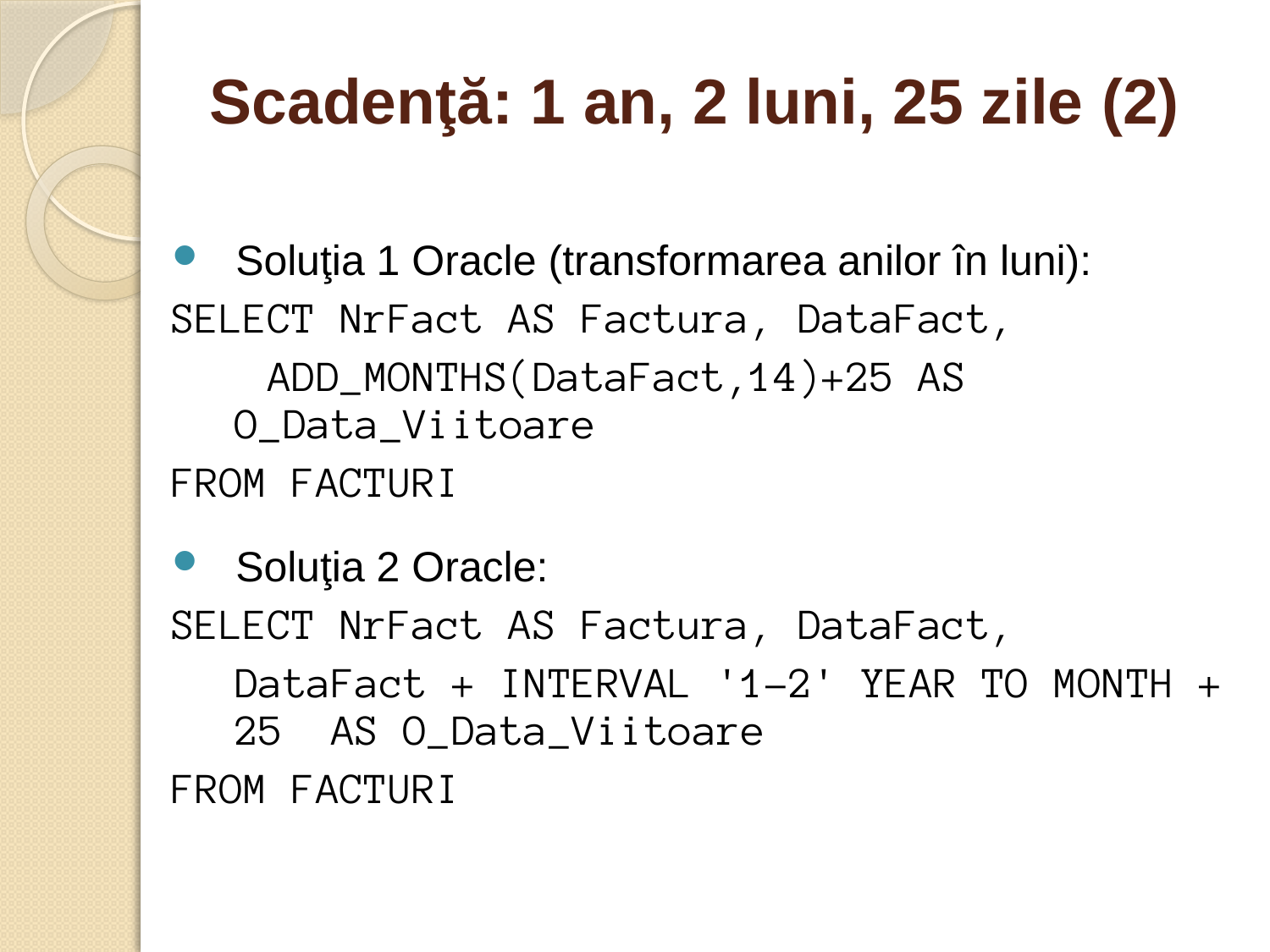

# Scadenţă: 1 an, 2 luni, 25 zile (2)

Soluţia 1 Oracle (transformarea anilor în luni):
SELECT NrFact AS Factura, DataFact,
    ADD_MONTHS(DataFact,14)+25 AS O_Data_Viitoare
FROM FACTURI

Soluţia 2 Oracle:
SELECT NrFact AS Factura, DataFact,
	DataFact + INTERVAL '1-2' YEAR TO MONTH + 25  AS O_Data_Viitoare
FROM FACTURI